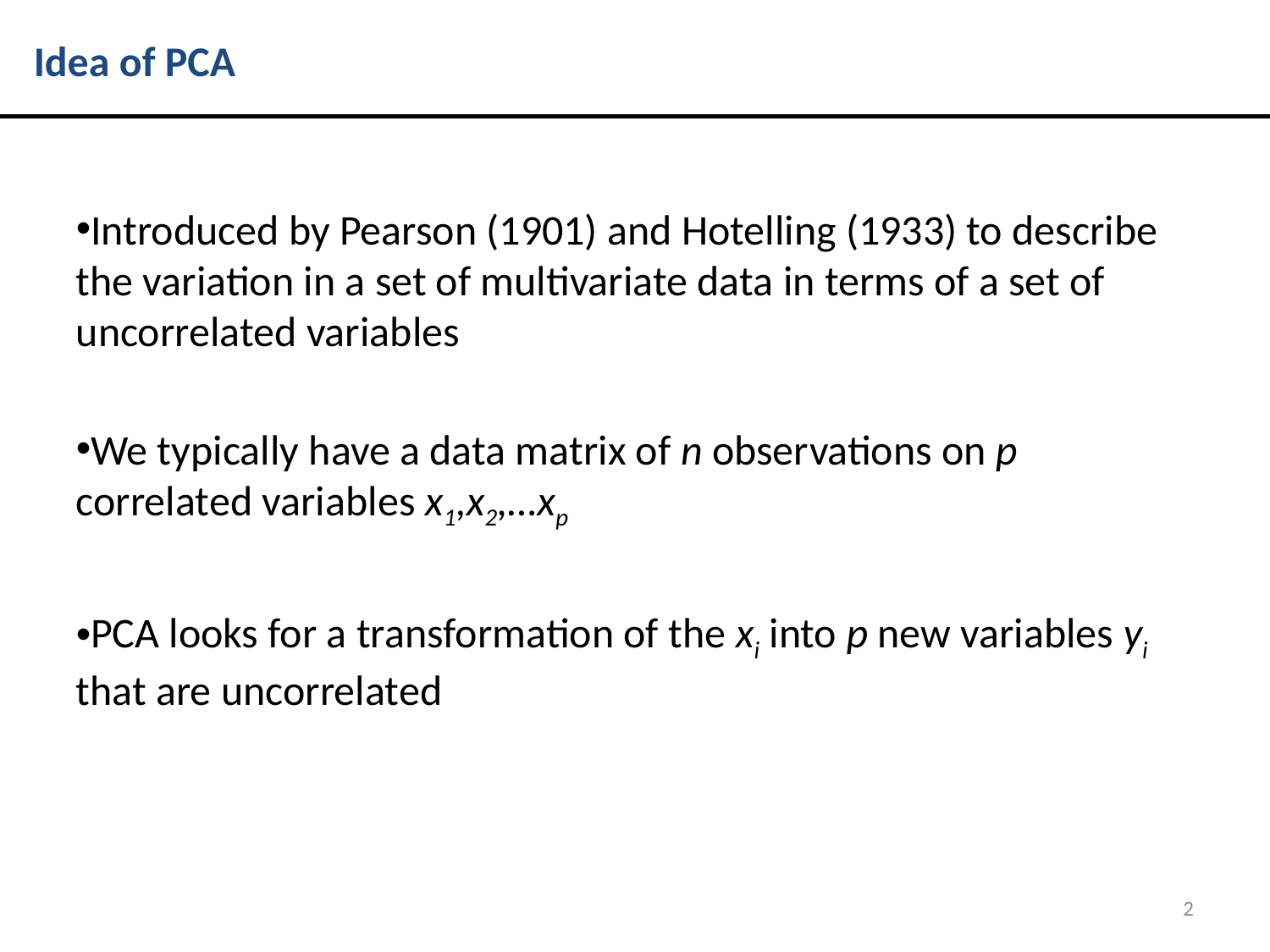

Idea of PCA

Introduced by Pearson (1901) and Hotelling (1933) to describe the variation in a set of multivariate data in terms of a set of uncorrelated variables

We typically have a data matrix of n observations on p correlated variables x1,x2,…xp

PCA looks for a transformation of the xi into p new variables yi that are uncorrelated

2